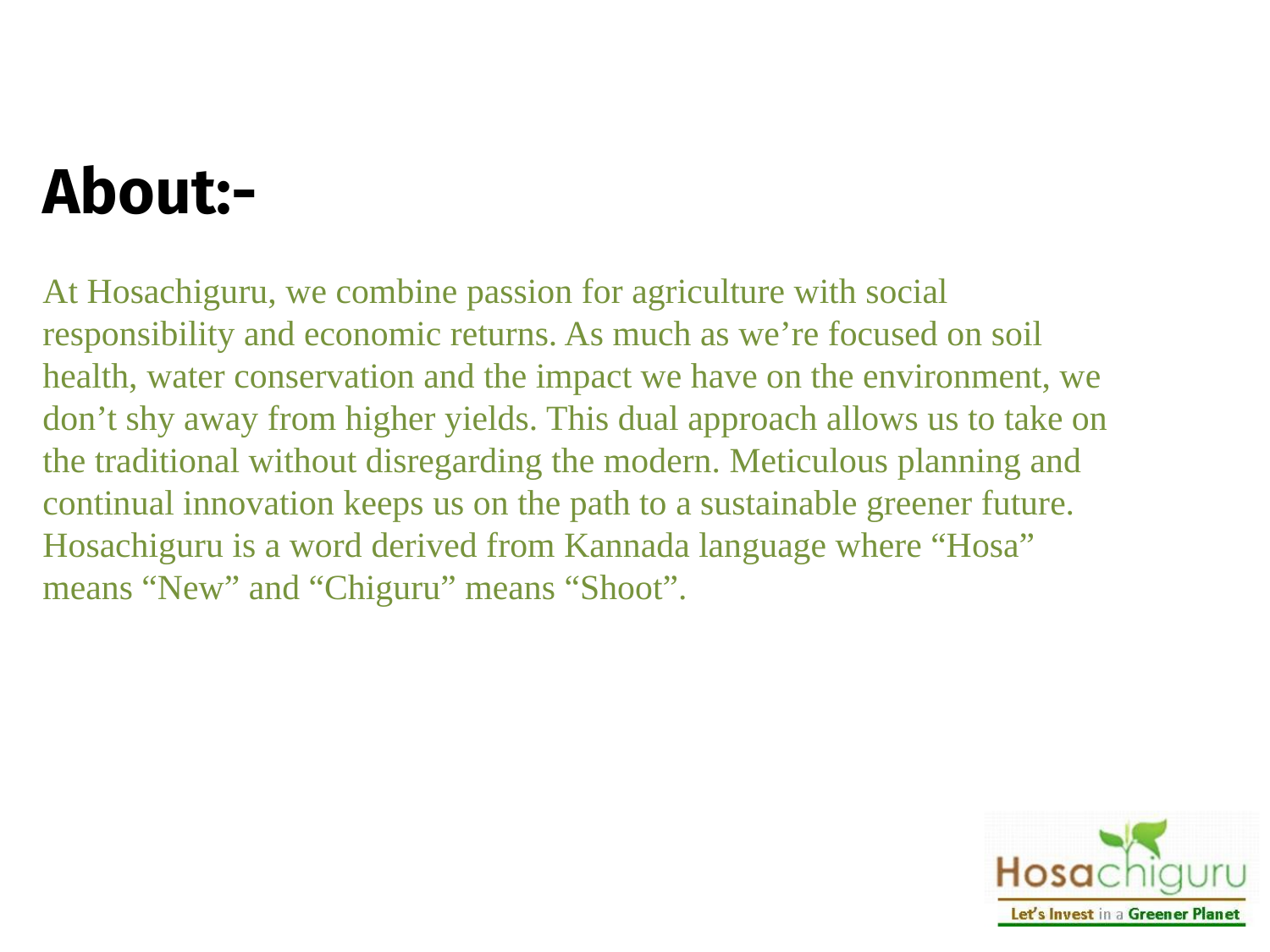

# About:- At Hosachiguru, we combine passion for agriculture with social responsibility and economic returns. As much as we’re focused on soil health, water conservation and the impact we have on the environment, we don’t shy away from higher yields. This dual approach allows us to take on the traditional without disregarding the modern. Meticulous planning and continual innovation keeps us on the path to a sustainable greener future. Hosachiguru is a word derived from Kannada language where “Hosa” means “New” and “Chiguru” means “Shoot”.